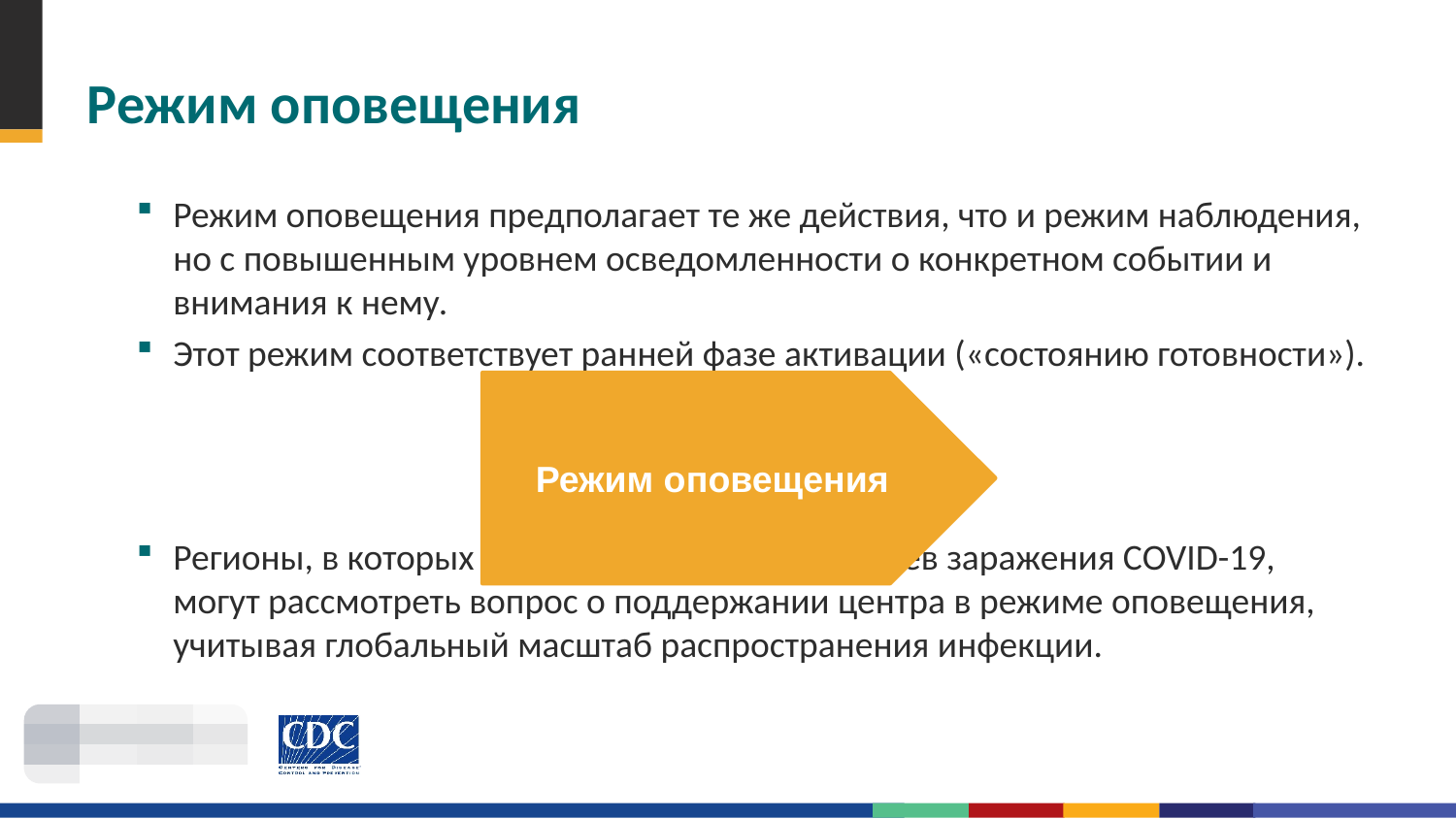

# Режим оповещения
Режим оповещения предполагает те же действия, что и режим наблюдения, но с повышенным уровнем осведомленности о конкретном событии и внимания к нему.
Этот режим соответствует ранней фазе активации («состоянию готовности»).

Регионы, в которых нет подтвержденных случаев заражения COVID-19, могут рассмотреть вопрос о поддержании центра в режиме оповещения, учитывая глобальный масштаб распространения инфекции.

Режим оповещения